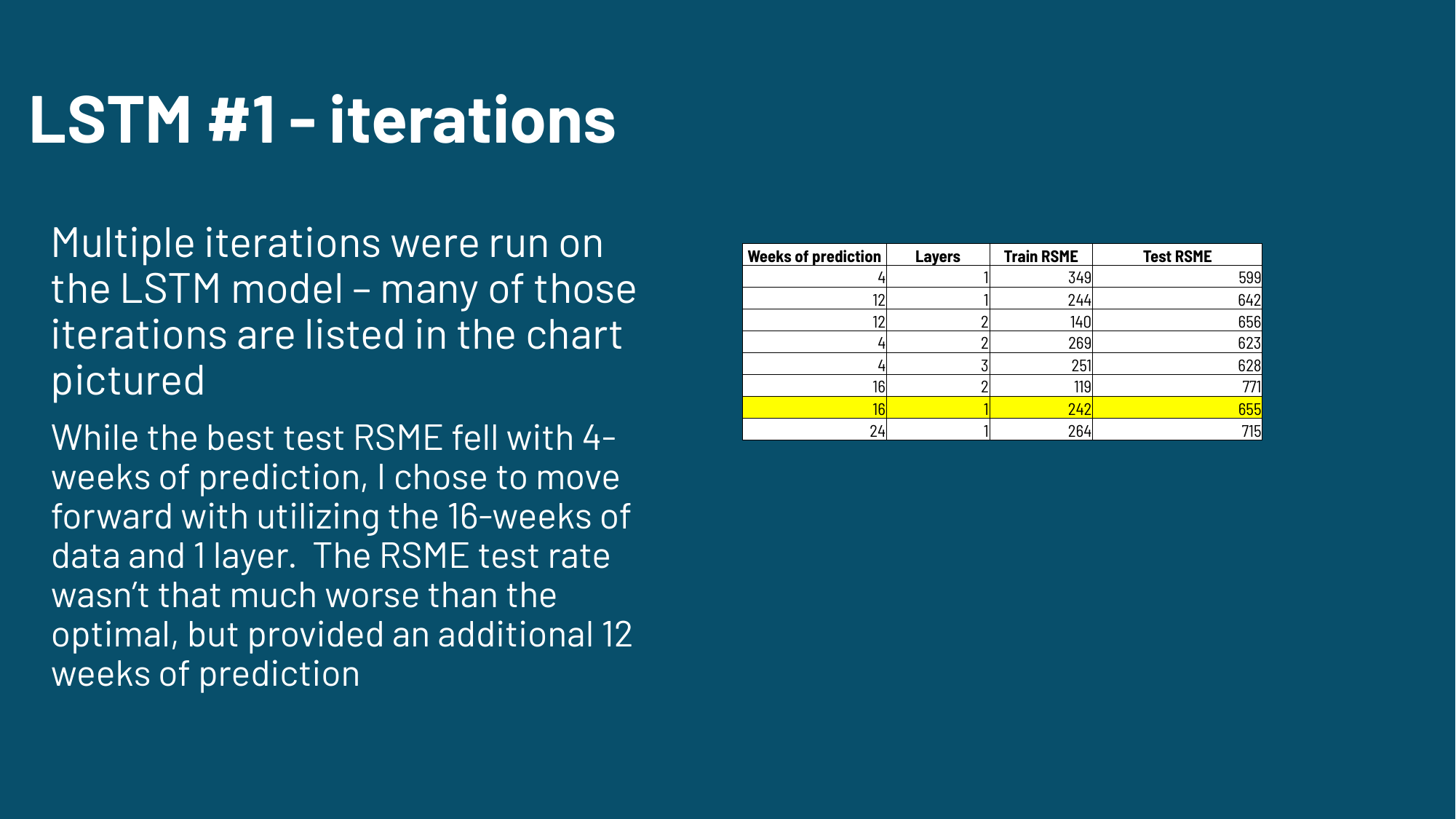

# LSTM #1 - iterations
Multiple iterations were run on the LSTM model – many of those iterations are listed in the chart pictured
While the best test RSME fell with 4-weeks of prediction, I chose to move forward with utilizing the 16-weeks of data and 1 layer.  The RSME test rate wasn’t that much worse than the optimal, but provided an additional 12 weeks of prediction

| Weeks of prediction | Layers | Train RSME | Test RSME |
| --- | --- | --- | --- |
| 4 | 1 | 349 | 599 |
| 12 | 1 | 244 | 642 |
| 12 | 2 | 140 | 656 |
| 4 | 2 | 269 | 623 |
| 4 | 3 | 251 | 628 |
| 16 | 2 | 119 | 771 |
| 16 | 1 | 242 | 655 |
| 24 | 1 | 264 | 715 |